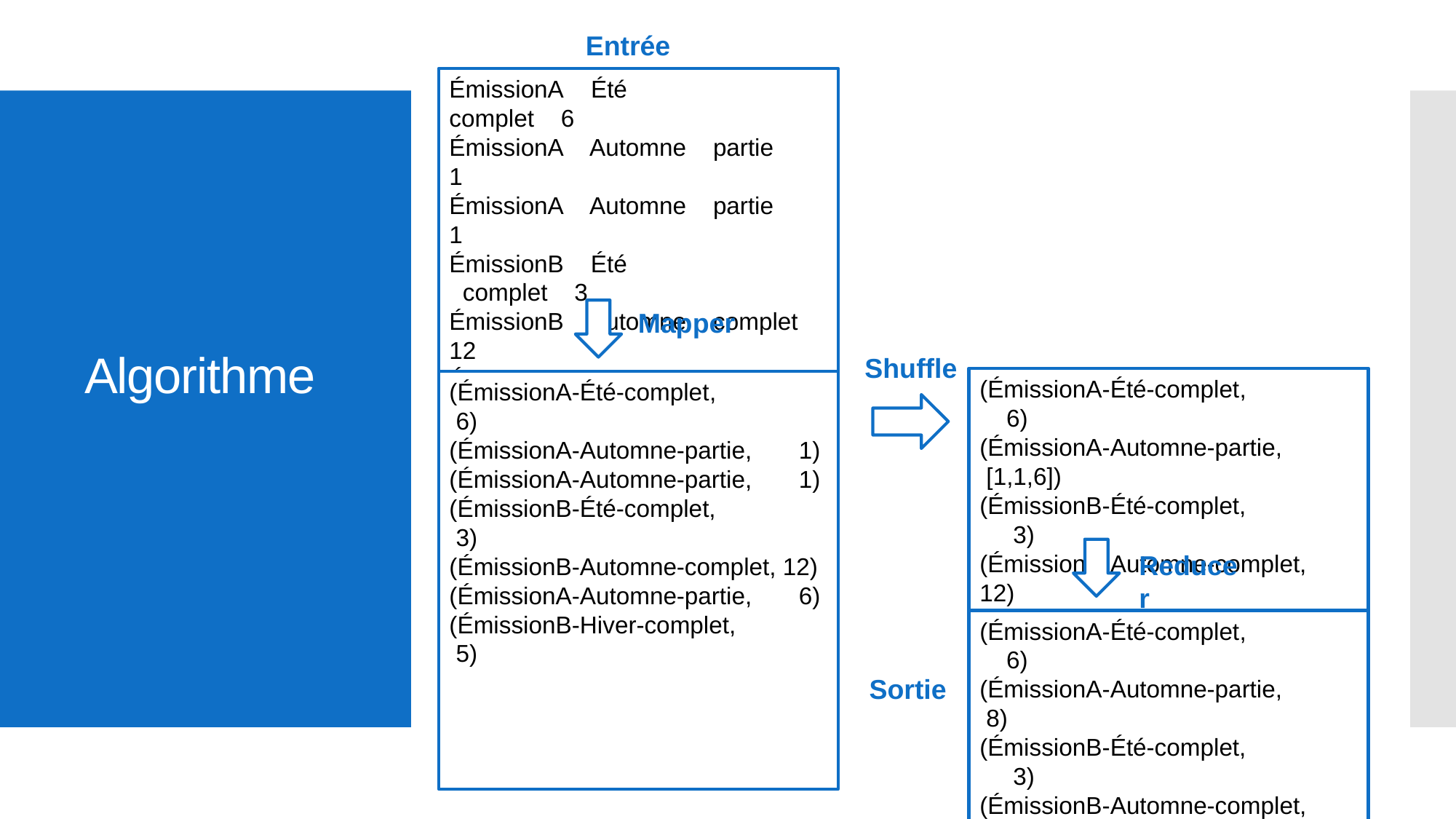

Entrée
ÉmissionA    Été                complet    6
ÉmissionA    Automne    partie        1
ÉmissionA    Automne    partie        1
ÉmissionB    Été                complet    3
ÉmissionB    Automne    complet    12
ÉmissionA    Automne    partie        6
ÉmissionB    Hiver            complet    5

Mapper
Algorithme
Shuffle
(ÉmissionA-Été-complet,                    6)
(ÉmissionA-Automne-partie,   [1,1,6])
(ÉmissionB-Été-complet,                     3)
(ÉmissionB-Automne-complet,      12)
(ÉmissionB-Hiver-complet,                 5)
(ÉmissionA-Été-complet,              6)
(ÉmissionA-Automne-partie,       1)
(ÉmissionA-Automne-partie,       1)
(ÉmissionB-Été-complet,               3)
(ÉmissionB-Automne-complet, 12)
(ÉmissionA-Automne-partie,       6)
(ÉmissionB-Hiver-complet,           5)

Reducer
(ÉmissionA-Été-complet,                    6)
(ÉmissionA-Automne-partie,             8)
(ÉmissionB-Été-complet,                     3)
(ÉmissionB-Automne-complet,      12)
(ÉmissionB-Hiver-complet,                 5)
Sortie